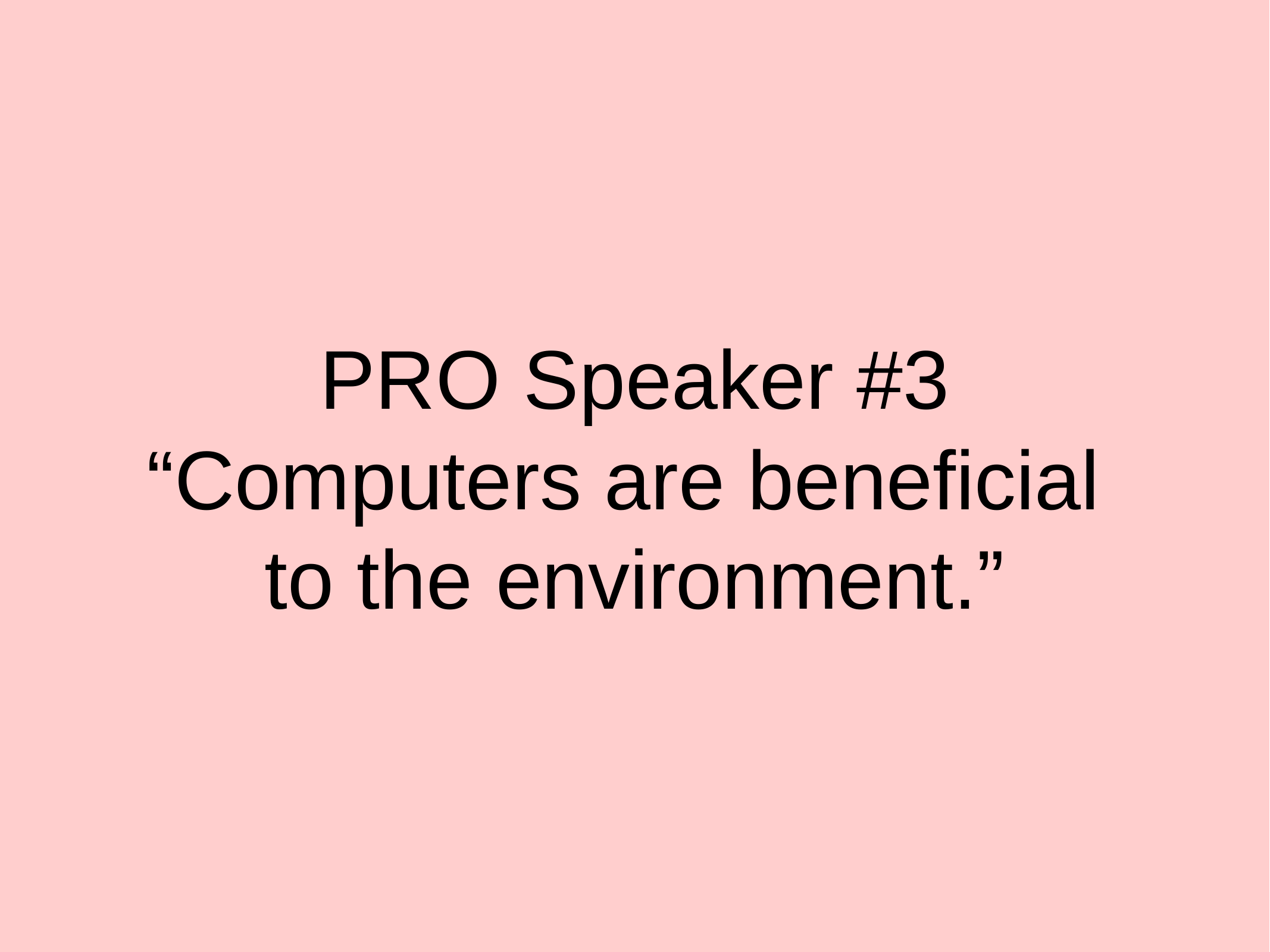

# PRO Speaker #3
“Computers are beneficial
to the environment.”
8